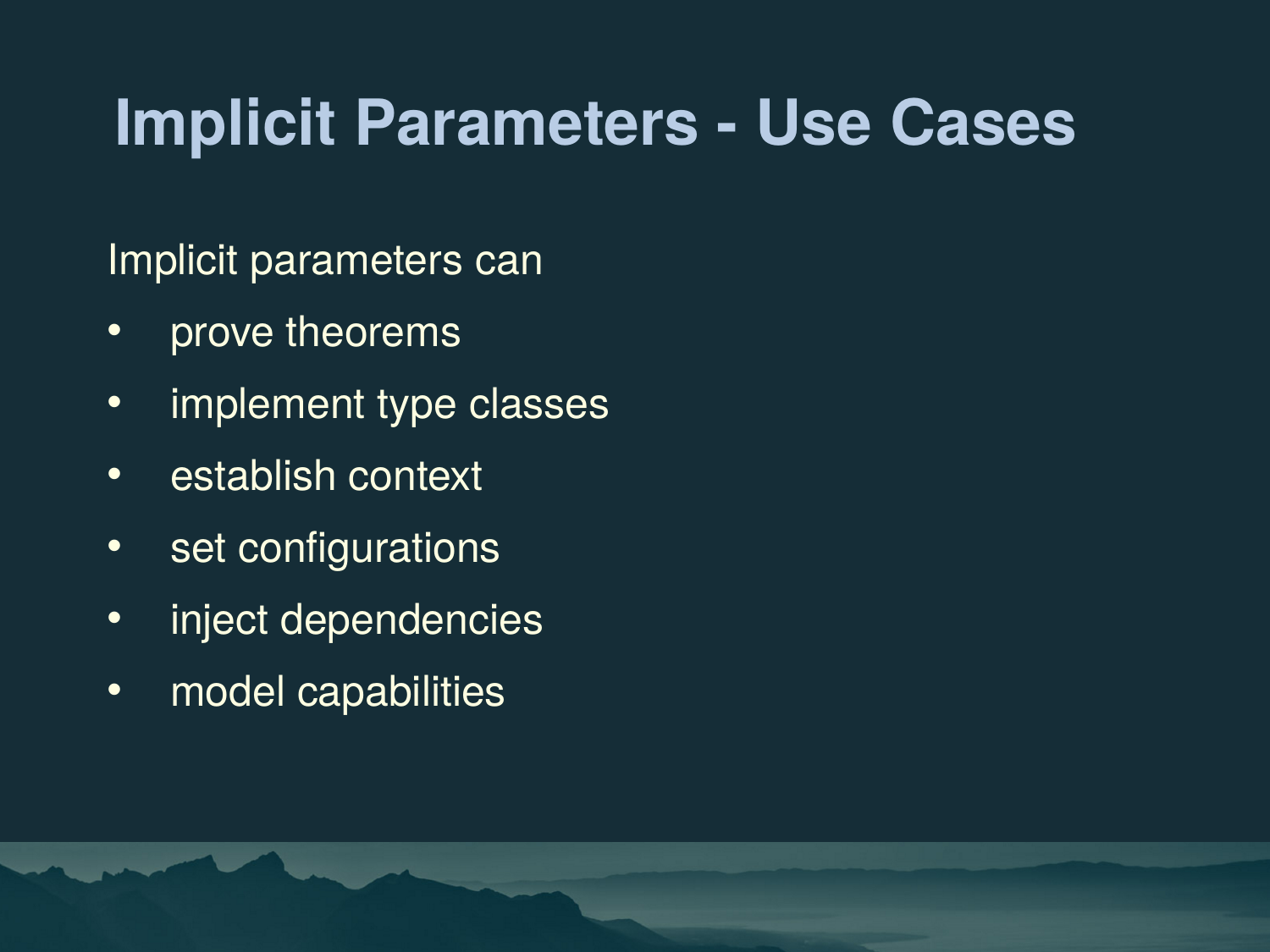

Implicit Parameters - Use Cases
Implicit parameters can
prove theorems
implement type classes
establish context
set configurations
inject dependencies
model capabilities